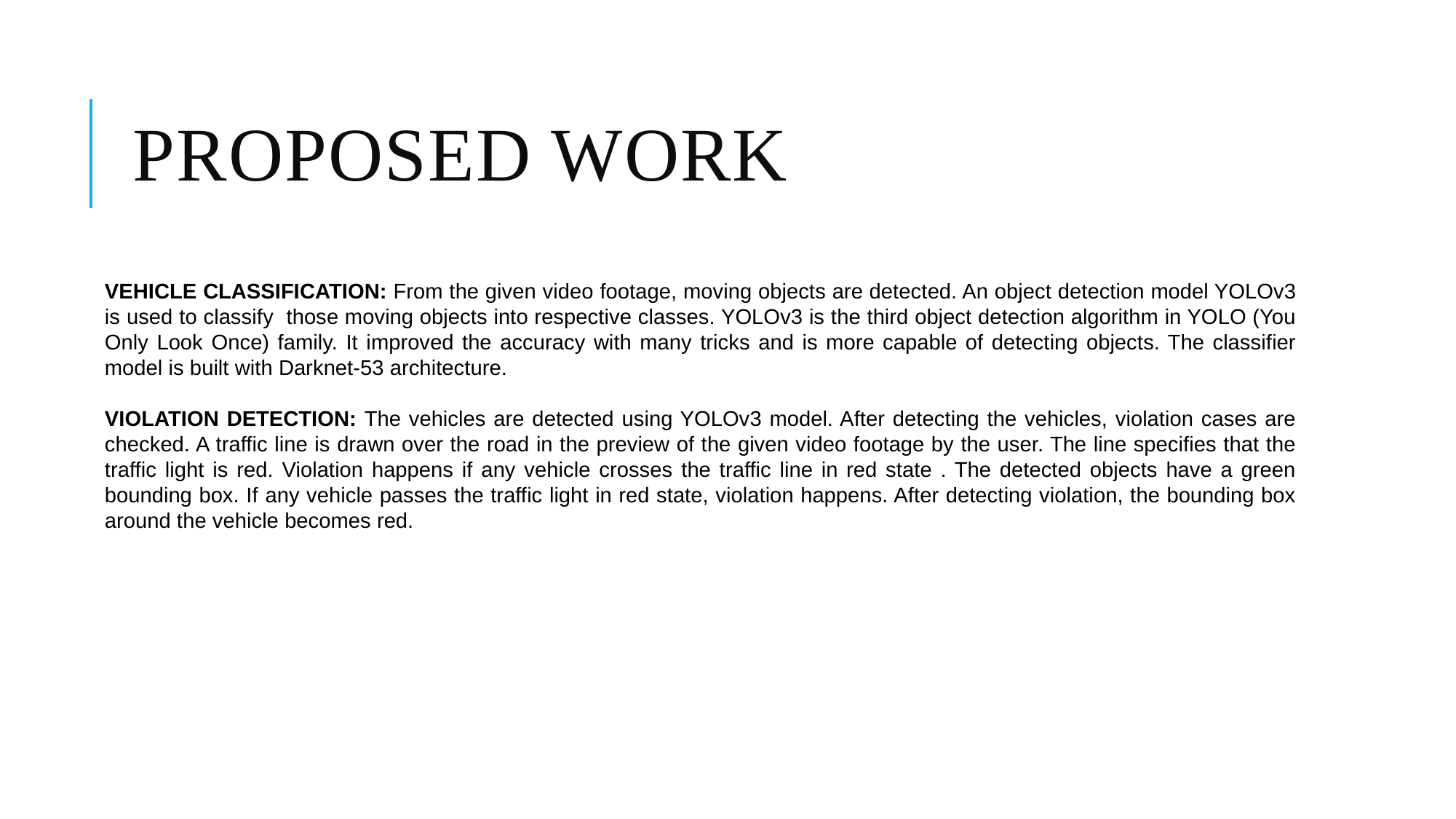

# Proposed Work
VEHICLE CLASSIFICATION: From the given video footage, moving objects are detected. An object detection model YOLOv3 is used to classify  those moving objects into respective classes. YOLOv3 is the third object detection algorithm in YOLO (You Only Look Once) family. It improved the accuracy with many tricks and is more capable of detecting objects. The classifier model is built with Darknet-53 architecture.

VIOLATION DETECTION: The vehicles are detected using YOLOv3 model. After detecting the vehicles, violation cases are checked. A traffic line is drawn over the road in the preview of the given video footage by the user. The line specifies that the traffic light is red. Violation happens if any vehicle crosses the traffic line in red state . The detected objects have a green bounding box. If any vehicle passes the traffic light in red state, violation happens. After detecting violation, the bounding box around the vehicle becomes red.